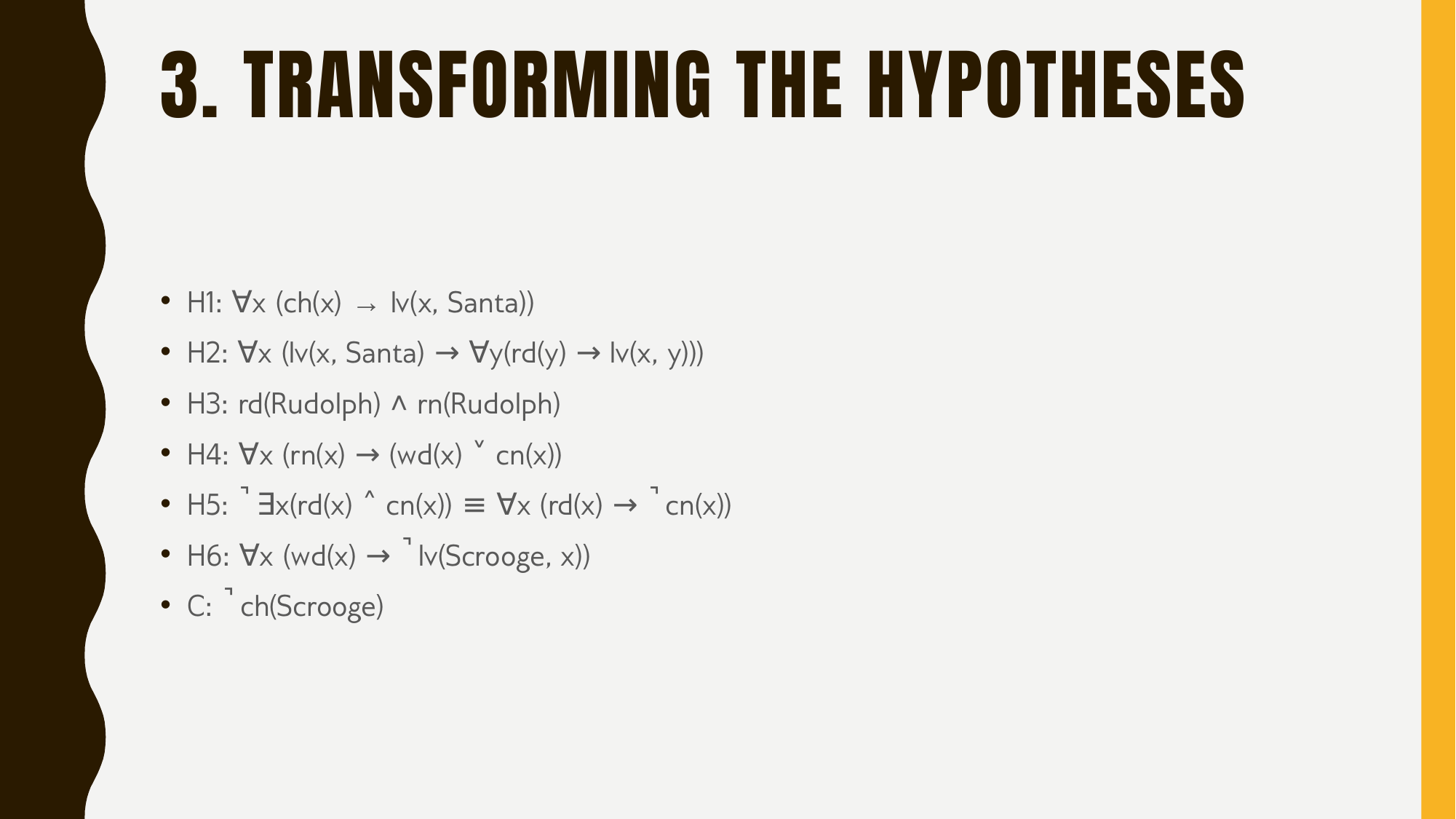

# 3. Transforming the hypotheses
H1: ∀x (ch(x) → lv(x, Santa))
H2: ∀x (lv(x, Santa) → ∀y(rd(y) → lv(x, y)))
H3: rd(Rudolph) ˄ rn(Rudolph)
H4: ∀x (rn(x) → (wd(x) ˅ cn(x))
H5:  ̚ ∃x(rd(x) ˄ cn(x)) ≡ ∀x (rd(x) →  ̚ cn(x))
H6: ∀x (wd(x) →  ̚ lv(Scrooge, x))
C:  ̚ ch(Scrooge)